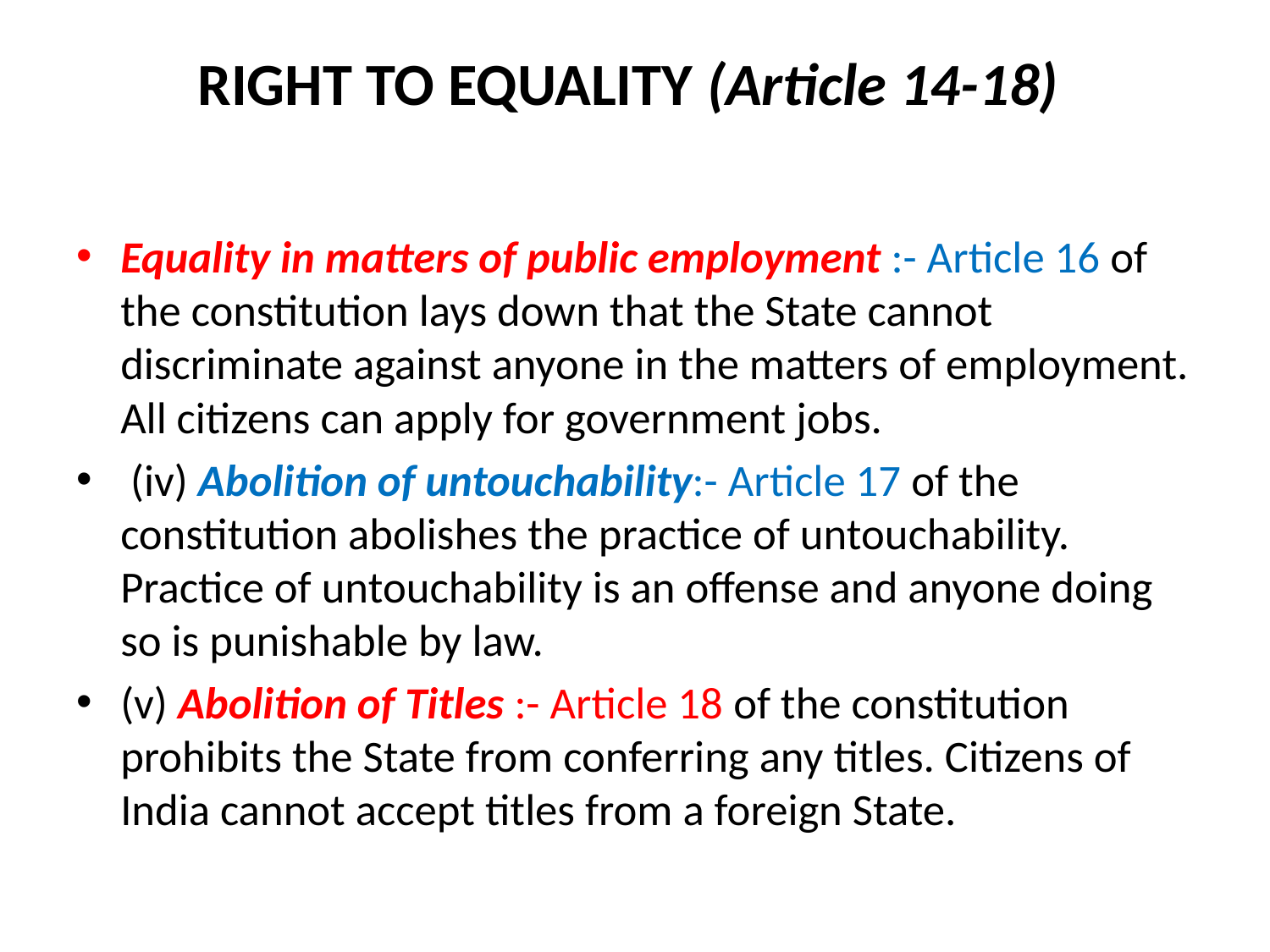

# RIGHT TO EQUALITY (Article 14-18)
Equality in matters of public employment :- Article 16 of the constitution lays down that the State cannot discriminate against anyone in the matters of employment. All citizens can apply for government jobs.
 (iv) Abolition of untouchability:- Article 17 of the constitution abolishes the practice of untouchability. Practice of untouchability is an offense and anyone doing so is punishable by law.
(v) Abolition of Titles :- Article 18 of the constitution prohibits the State from conferring any titles. Citizens of India cannot accept titles from a foreign State.